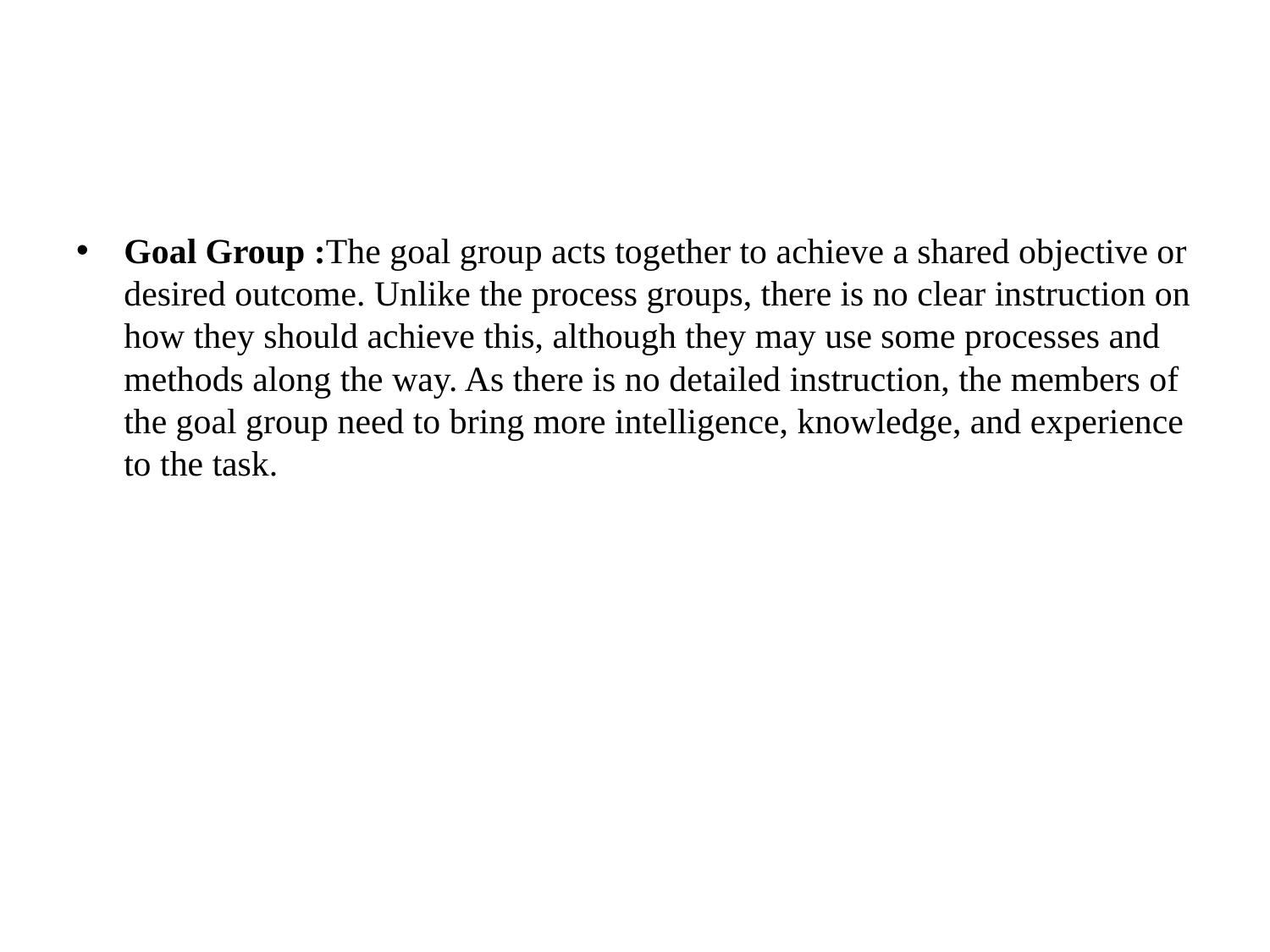

#
Goal Group :The goal group acts together to achieve a shared objective or desired outcome. Unlike the process groups, there is no clear instruction on how they should achieve this, although they may use some processes and methods along the way. As there is no detailed instruction, the members of the goal group need to bring more intelligence, knowledge, and experience to the task.